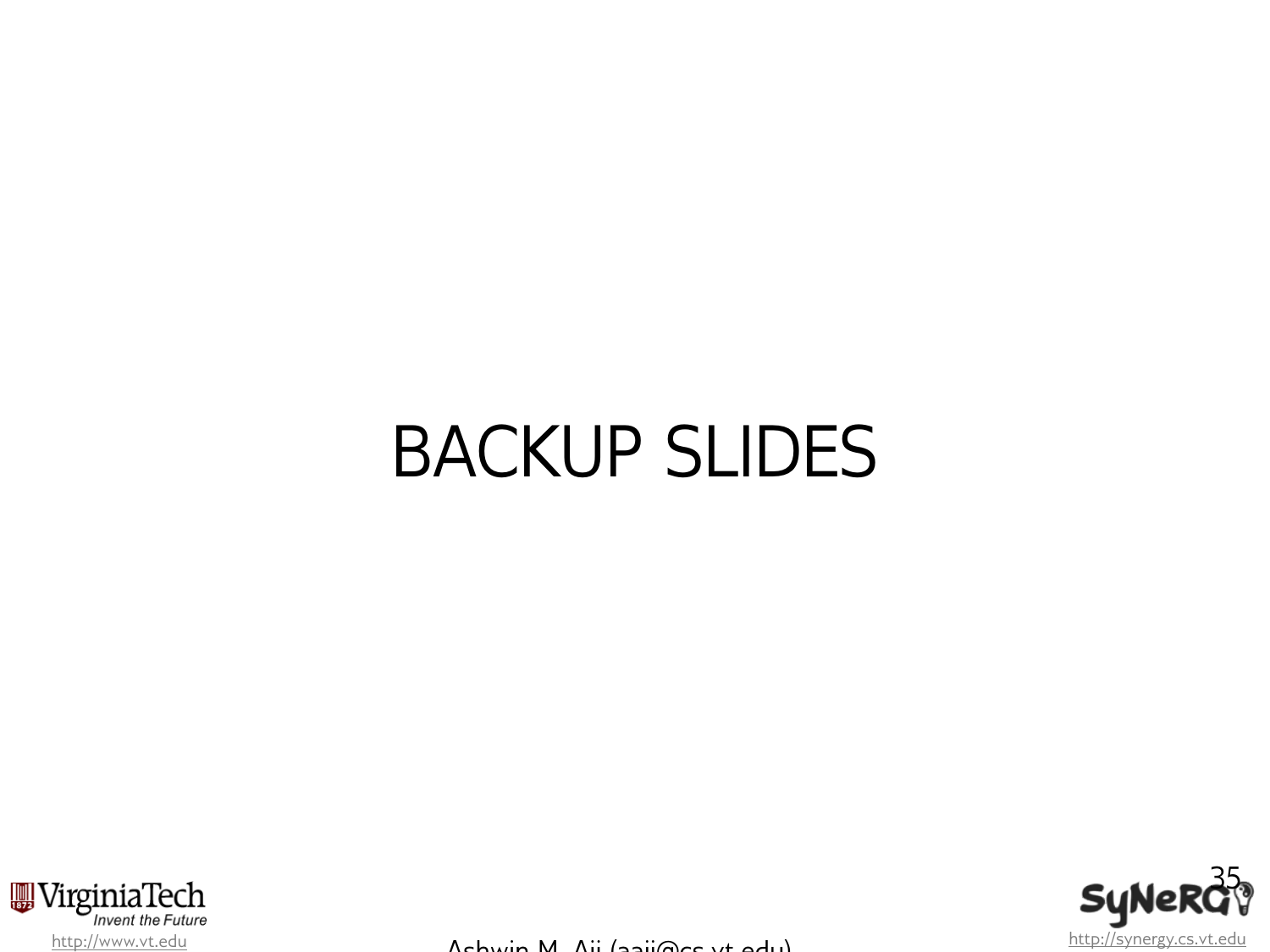

# BACKUP SLIDES
35
Ashwin M. Aji (aaji@cs.vt.edu)